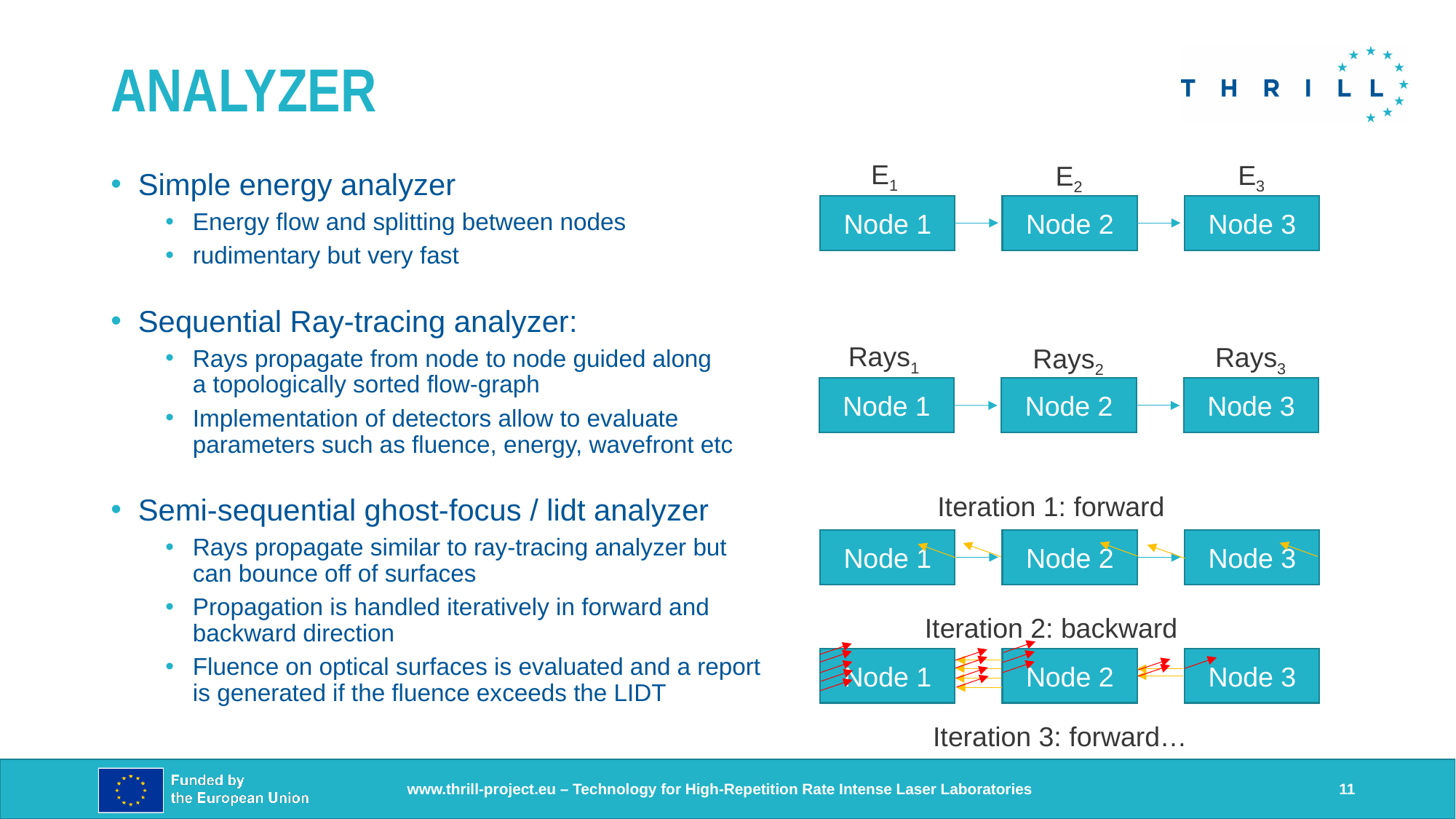

# Analyzer
E1
E3
E2
Node 1
Node 2
Node 3
Simple energy analyzer
Energy flow and splitting between nodes
rudimentary but very fast
Sequential Ray-tracing analyzer:
Rays propagate from node to node guided along
a topologically sorted flow-graph
Implementation of detectors allow to evaluate
parameters such as fluence, energy, wavefront etc
Semi-sequential ghost-focus / lidt analyzer
Rays propagate similar to ray-tracing analyzer but
can bounce off of surfaces
Propagation is handled iteratively in forward and
backward direction
Fluence on optical surfaces is evaluated and a report
is generated if the fluence exceeds the LIDT

Rays1
Rays3
Rays2
Node 1
Node 2
Node 3
Iteration 1: forward
Node 1
Node 2
Node 3
Iteration 2: backward
Node 1
Node 2
Node 3
Iteration 3: forward…
11